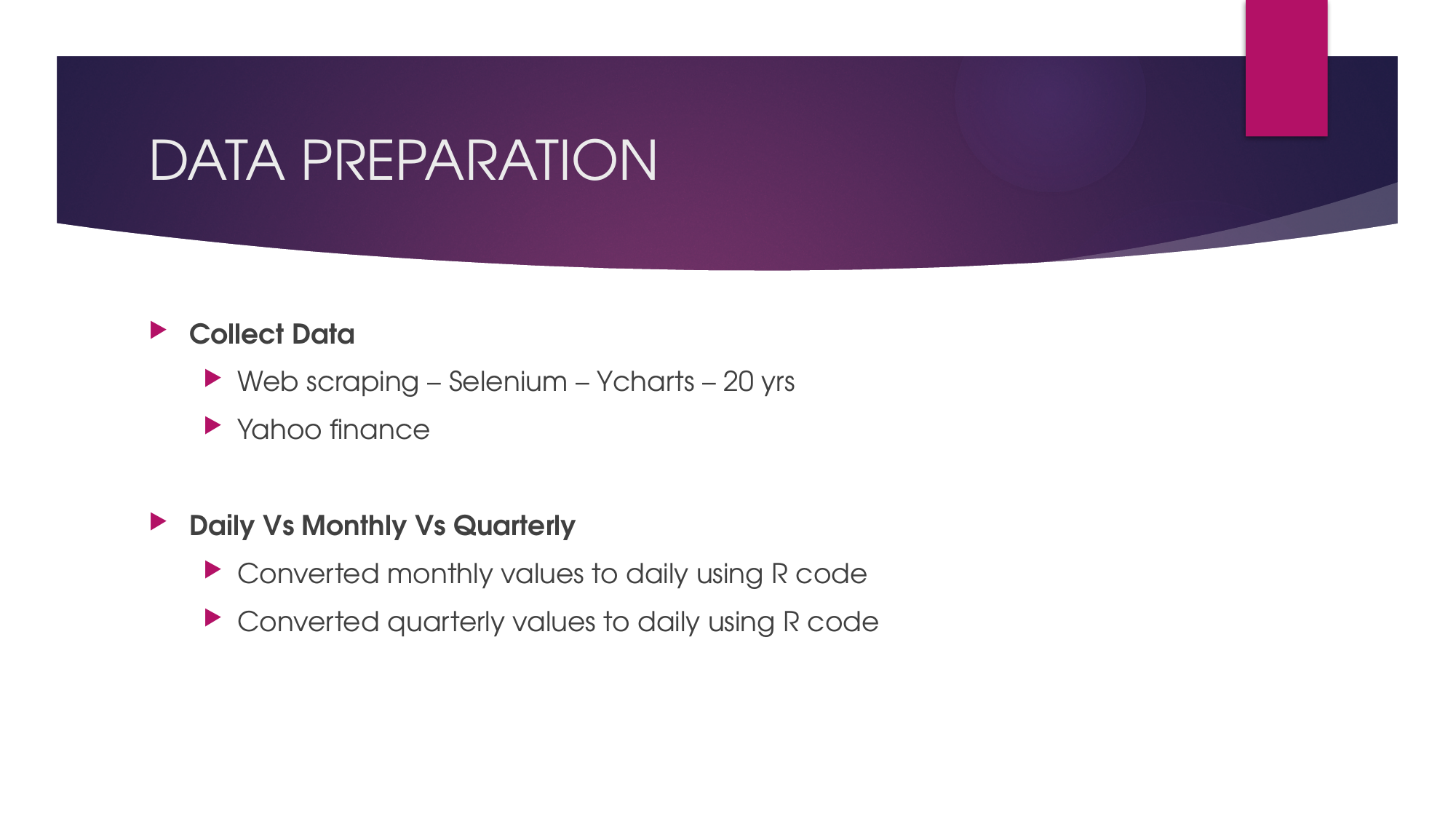

# DATA PREPARATION
Collect Data
Web scraping – Selenium – Ycharts – 20 yrs
Yahoo finance

Daily Vs Monthly Vs Quarterly
Converted monthly values to daily using R code
Converted quarterly values to daily using R code